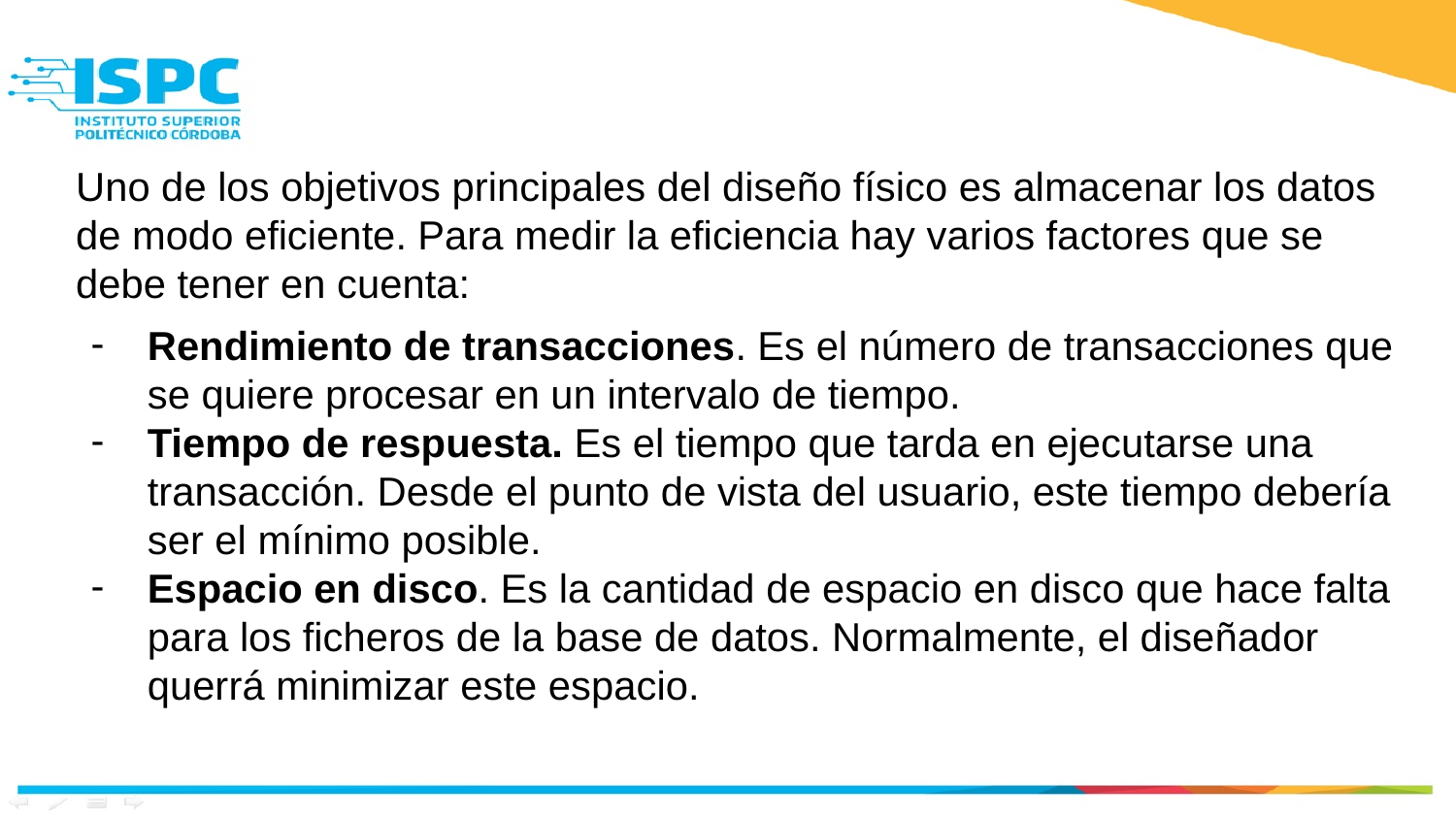

Uno de los objetivos principales del diseño físico es almacenar los datos de modo eficiente. Para medir la eficiencia hay varios factores que se debe tener en cuenta:
Rendimiento de transacciones. Es el número de transacciones que se quiere procesar en un intervalo de tiempo.
Tiempo de respuesta. Es el tiempo que tarda en ejecutarse una transacción. Desde el punto de vista del usuario, este tiempo debería ser el mínimo posible.
Espacio en disco. Es la cantidad de espacio en disco que hace falta para los ficheros de la base de datos. Normalmente, el diseñador querrá minimizar este espacio.